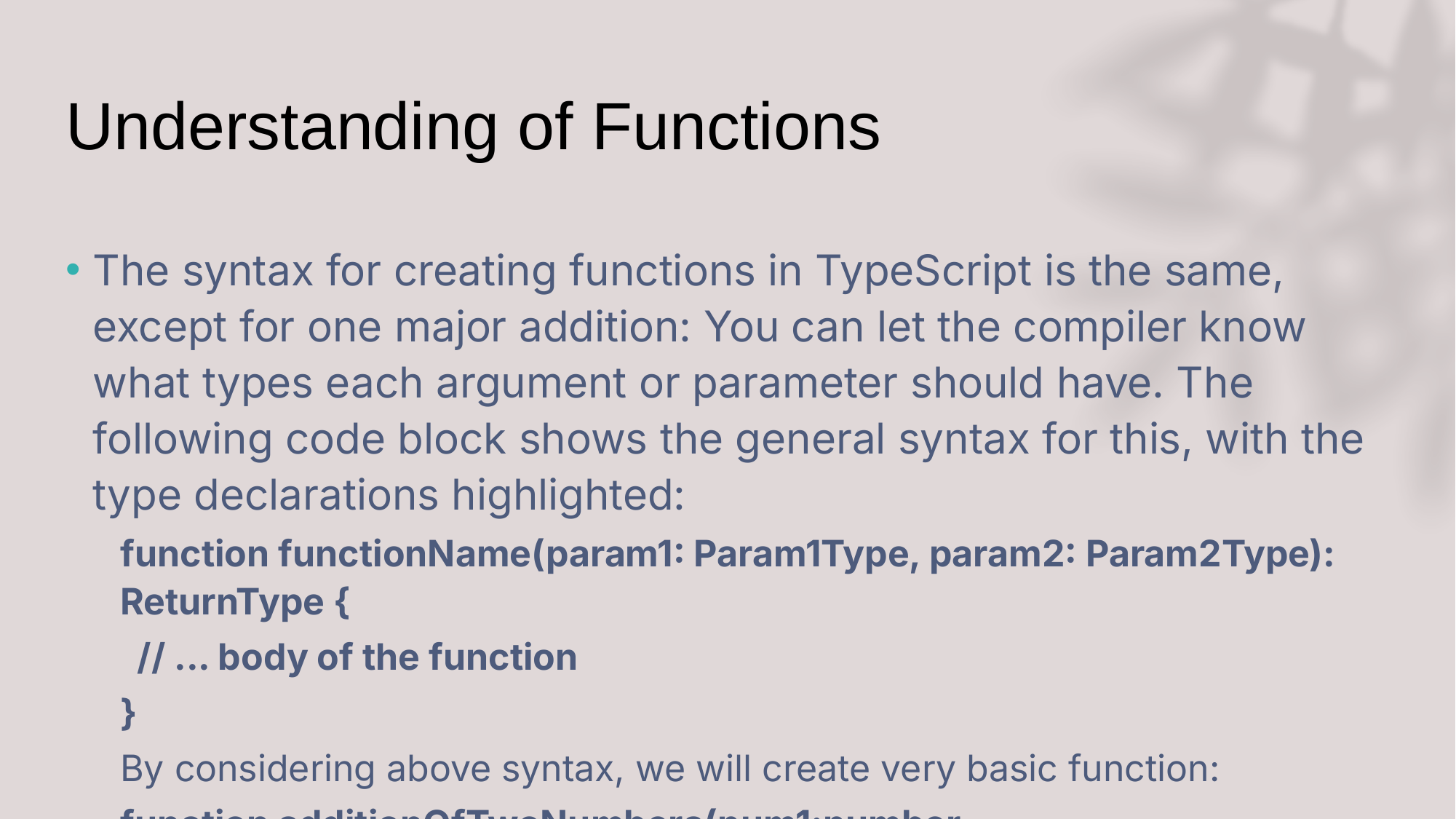

# Understanding of Functions
The syntax for creating functions in TypeScript is the same, except for one major addition: You can let the compiler know what types each argument or parameter should have. The following code block shows the general syntax for this, with the type declarations highlighted:
function functionName(param1: Param1Type, param2: Param2Type): ReturnType {
  // ... body of the function
}
By considering above syntax, we will create very basic function:
function additionOfTwoNumbers(num1:number, num2:number):number {
return num1+num2}